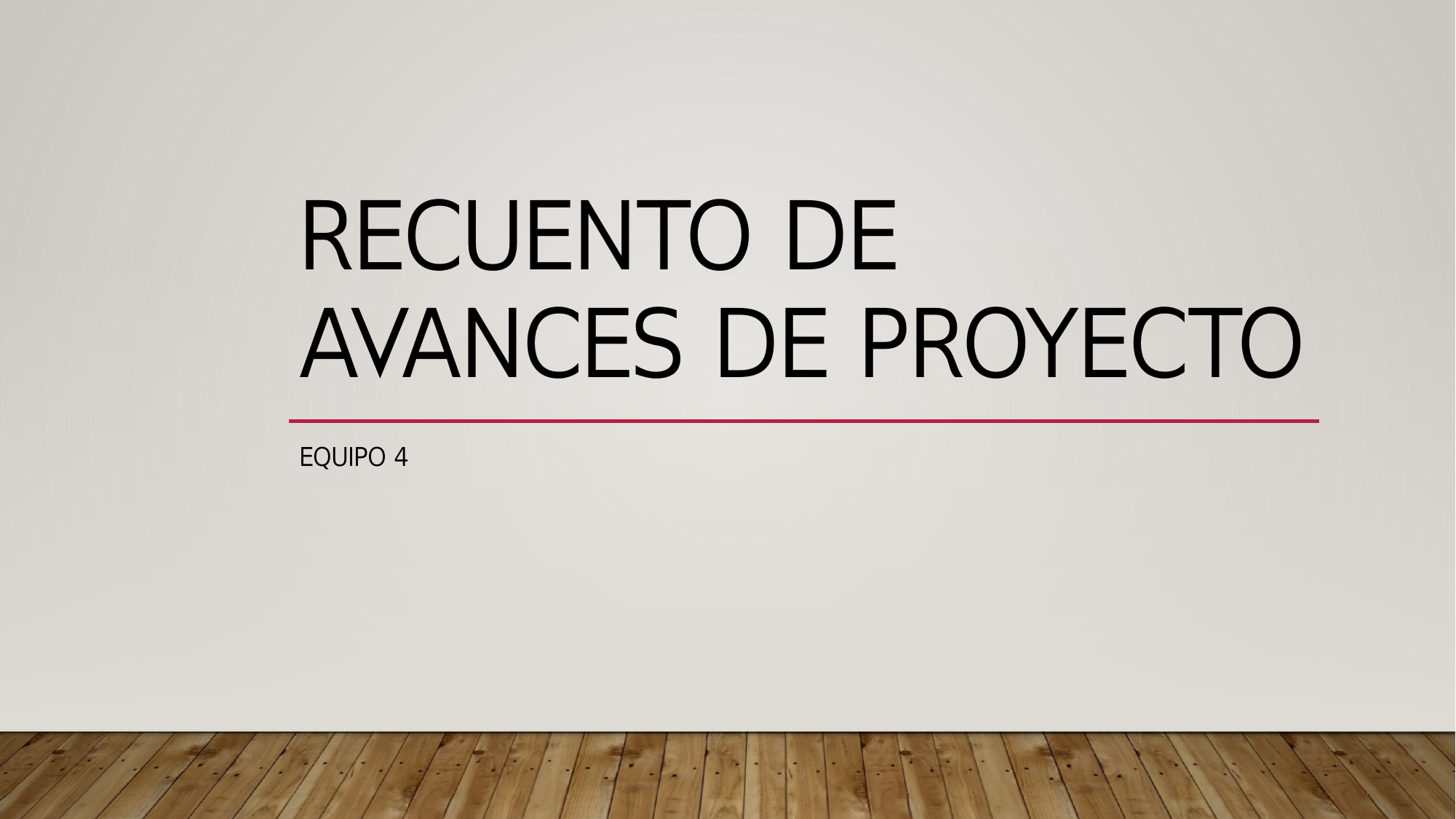

# Recuento de avances de proyecto
Equipo 4